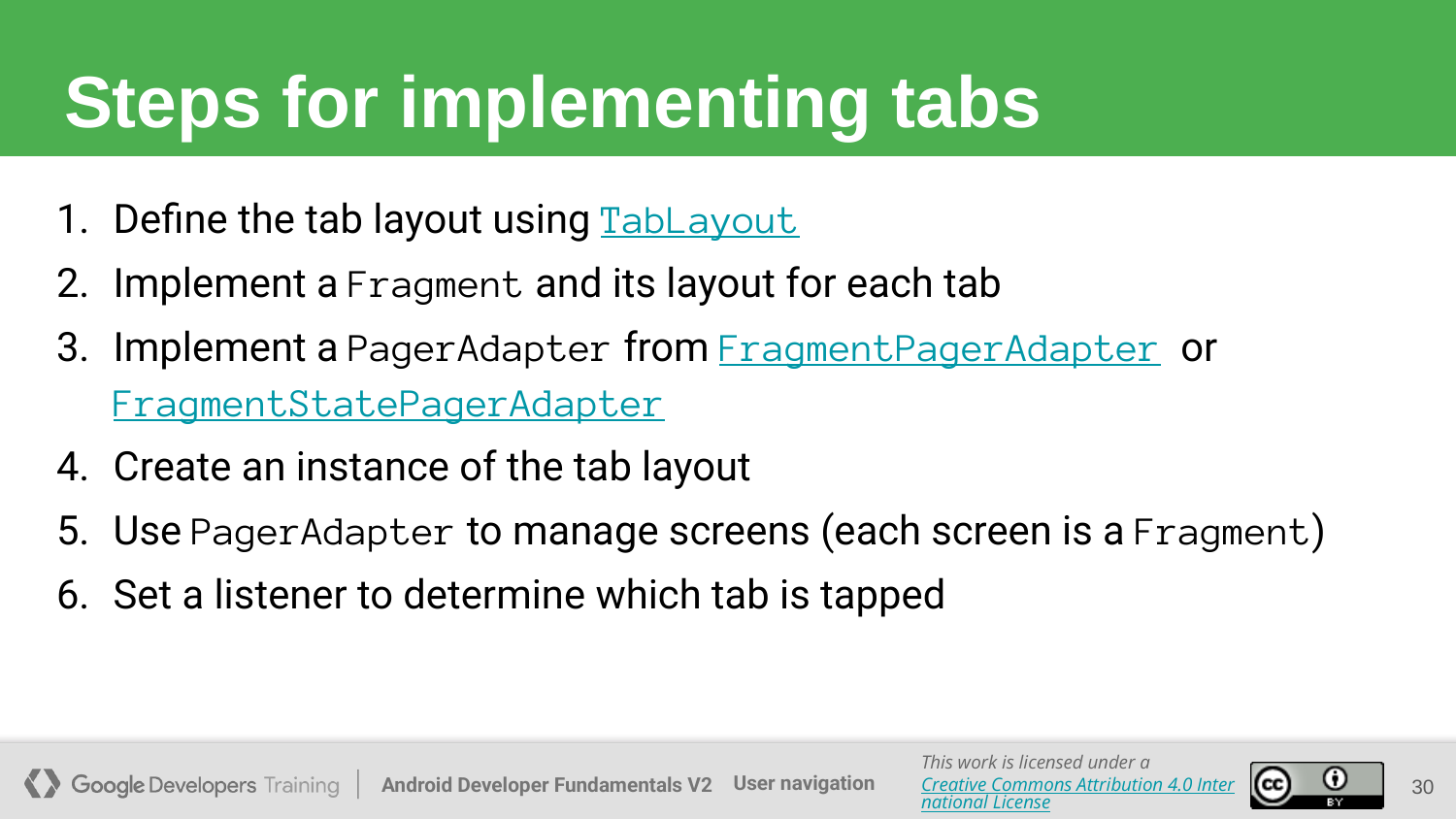

# Steps for implementing tabs
Define the tab layout using TabLayout
Implement a Fragment and its layout for each tab
Implement a PagerAdapter from FragmentPagerAdapter  or FragmentStatePagerAdapter
Create an instance of the tab layout
Use PagerAdapter to manage screens (each screen is a Fragment)
Set a listener to determine which tab is tapped

30